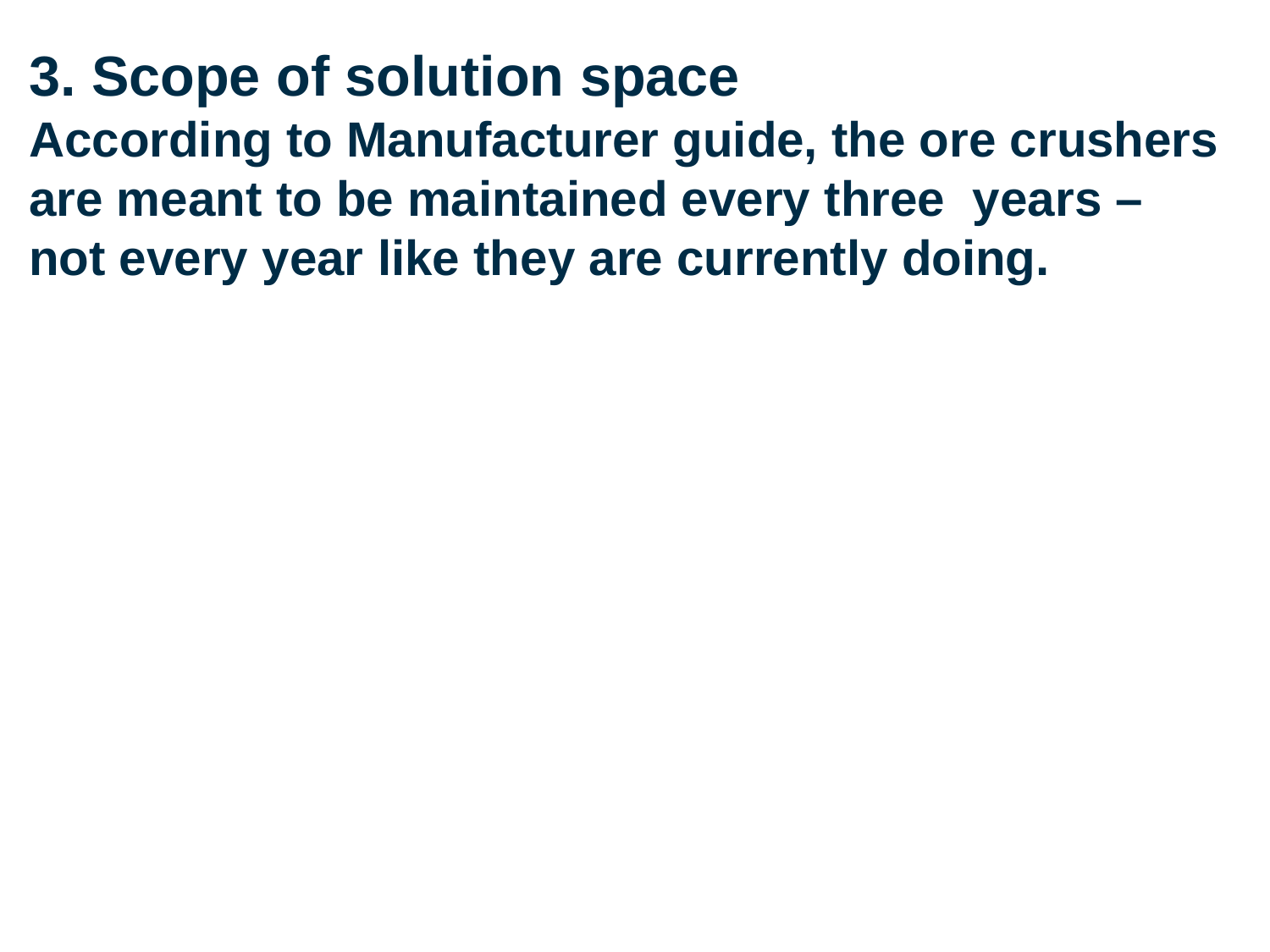

# 3. Scope of solution space According to Manufacturer guide, the ore crushers are meant to be maintained every three  years – not every year like they are currently doing.